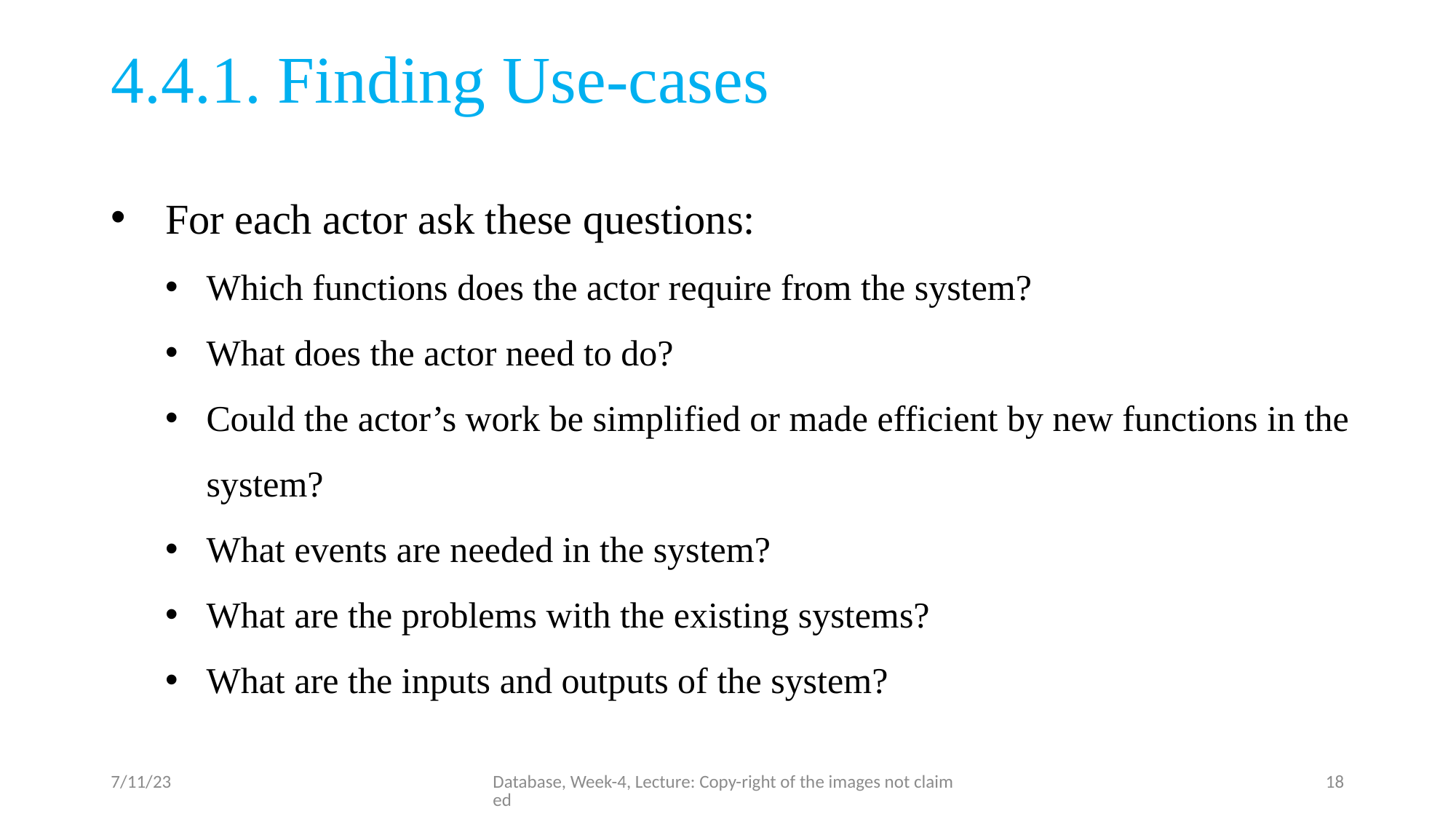

# 4.4.1. Finding Use-cases
For each actor ask these questions:
Which functions does the actor require from the system?
What does the actor need to do?
Could the actor’s work be simplified or made efficient by new functions in the system?
What events are needed in the system?
What are the problems with the existing systems?
What are the inputs and outputs of the system?
7/11/23
Database, Week-4, Lecture: Copy-right of the images not claimed
18